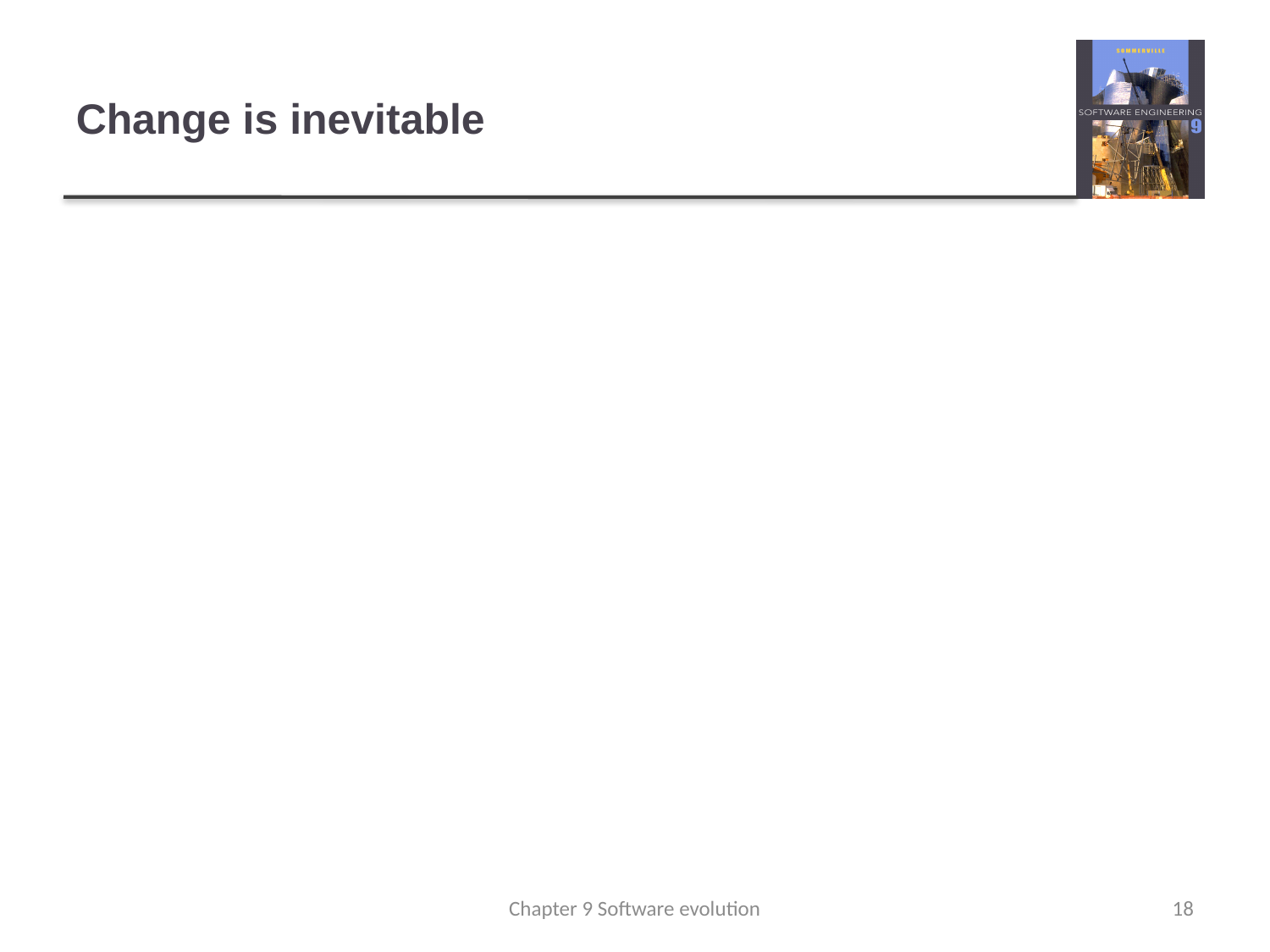

# Change is inevitable
The system requirements are likely to change while the system is being developed because the environment is changing. Therefore a delivered system won't meet its requirements!
Systems are tightly coupled with their environment. When a system is installed in an environment it changes that environment and therefore changes the system requirements.
Systems MUST be changed if they are to remain useful in an environment.
Chapter 9 Software evolution
18